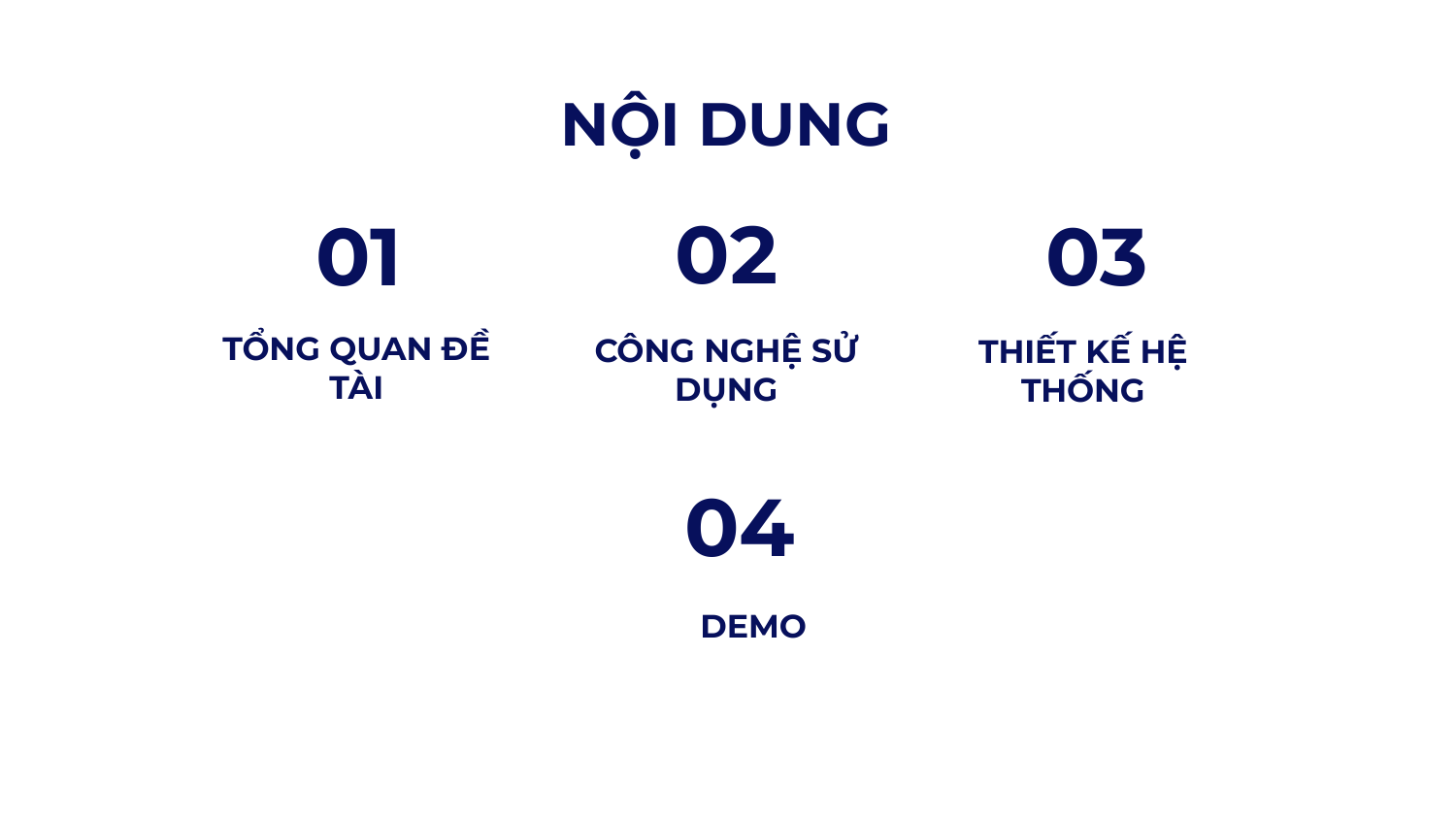

# NỘI DUNG

02
01
03
TỔNG QUAN ĐỀ TÀI
CÔNG NGHỆ SỬ DỤNG
THIẾT KẾ HỆ THỐNG

04
DEMO